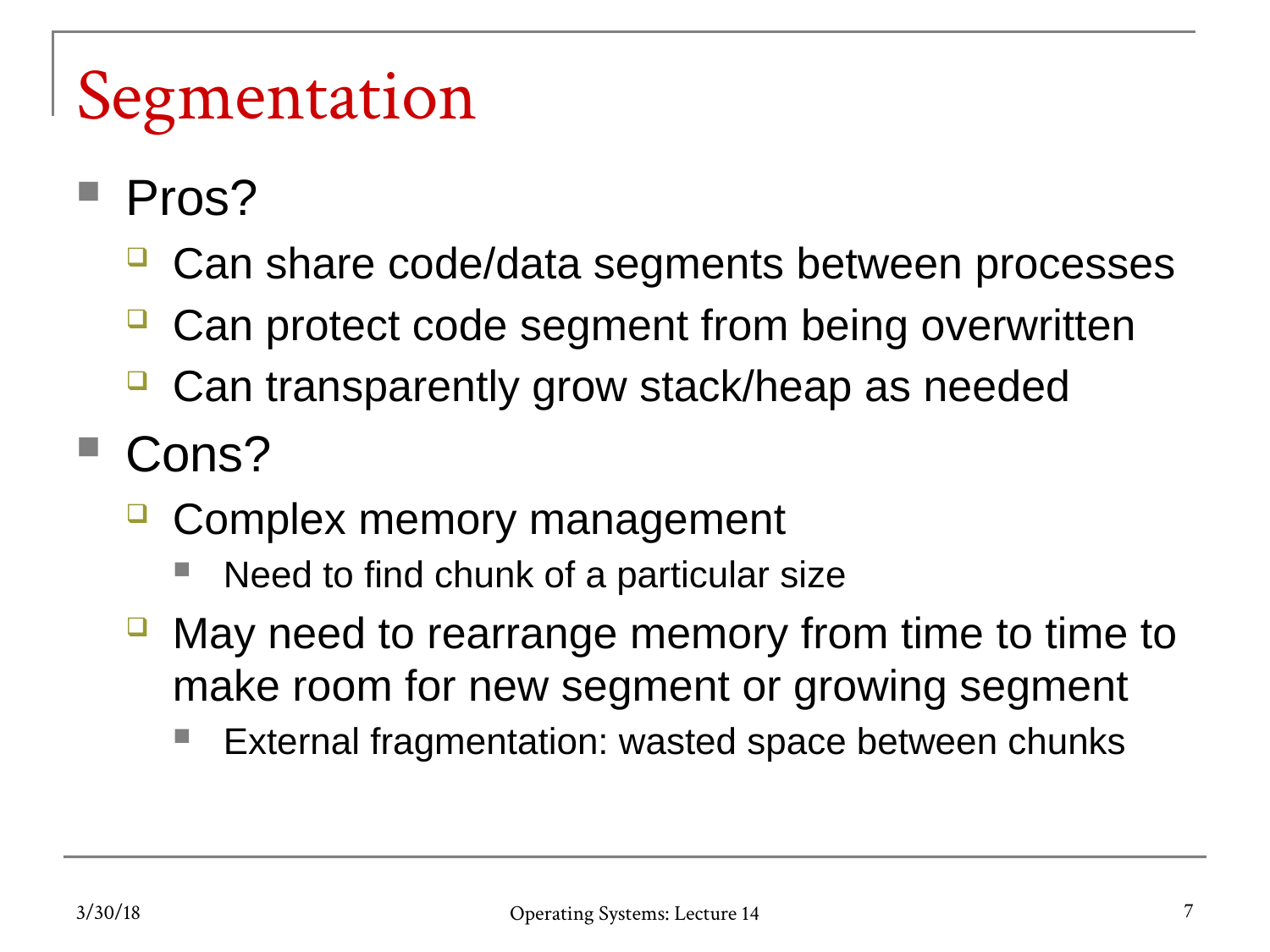

# Segmentation
Pros?
Can share code/data segments between processes
Can protect code segment from being overwritten
Can transparently grow stack/heap as needed
Cons?
Complex memory management
Need to find chunk of a particular size
May need to rearrange memory from time to time to make room for new segment or growing segment
External fragmentation: wasted space between chunks
3/30/18
7
Operating Systems: Lecture 14